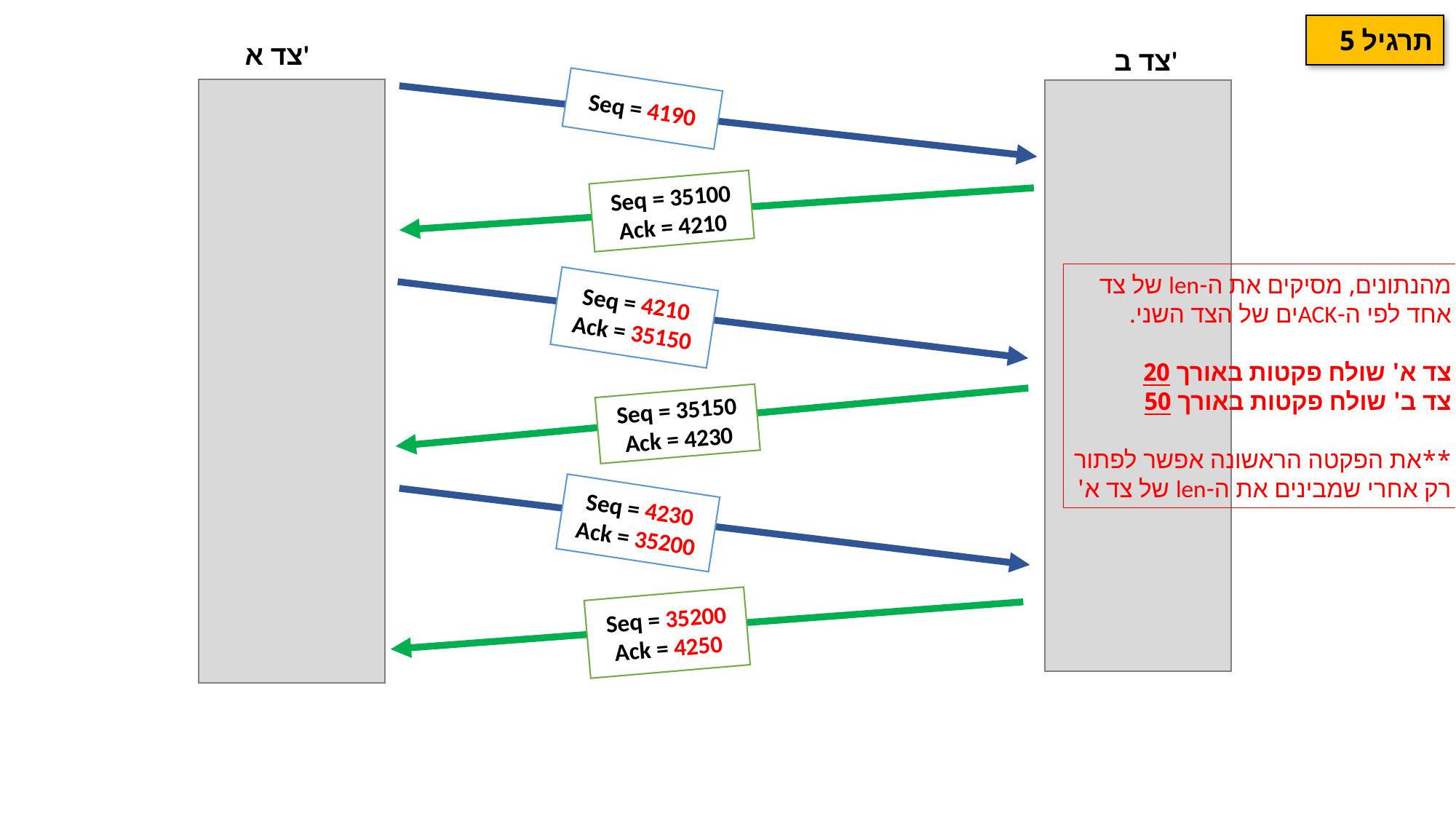

תרגיל 5
צד א'
צד ב'
Seq = 4190

Seq = 35100
Ack = 4210
מהנתונים, מסיקים את ה-len של צד
אחד לפי ה-ACKים של הצד השני.

צד א' שולח פקטות באורך 20
צד ב' שולח פקטות באורך 50

**את הפקטה הראשונה אפשר לפתור
רק אחרי שמבינים את ה-len של צד א'
Seq = 4210
Ack = 35150
Seq = 35150
Ack = 4230
Seq = 4230
Ack = 35200
Seq = 35200
Ack = 4250